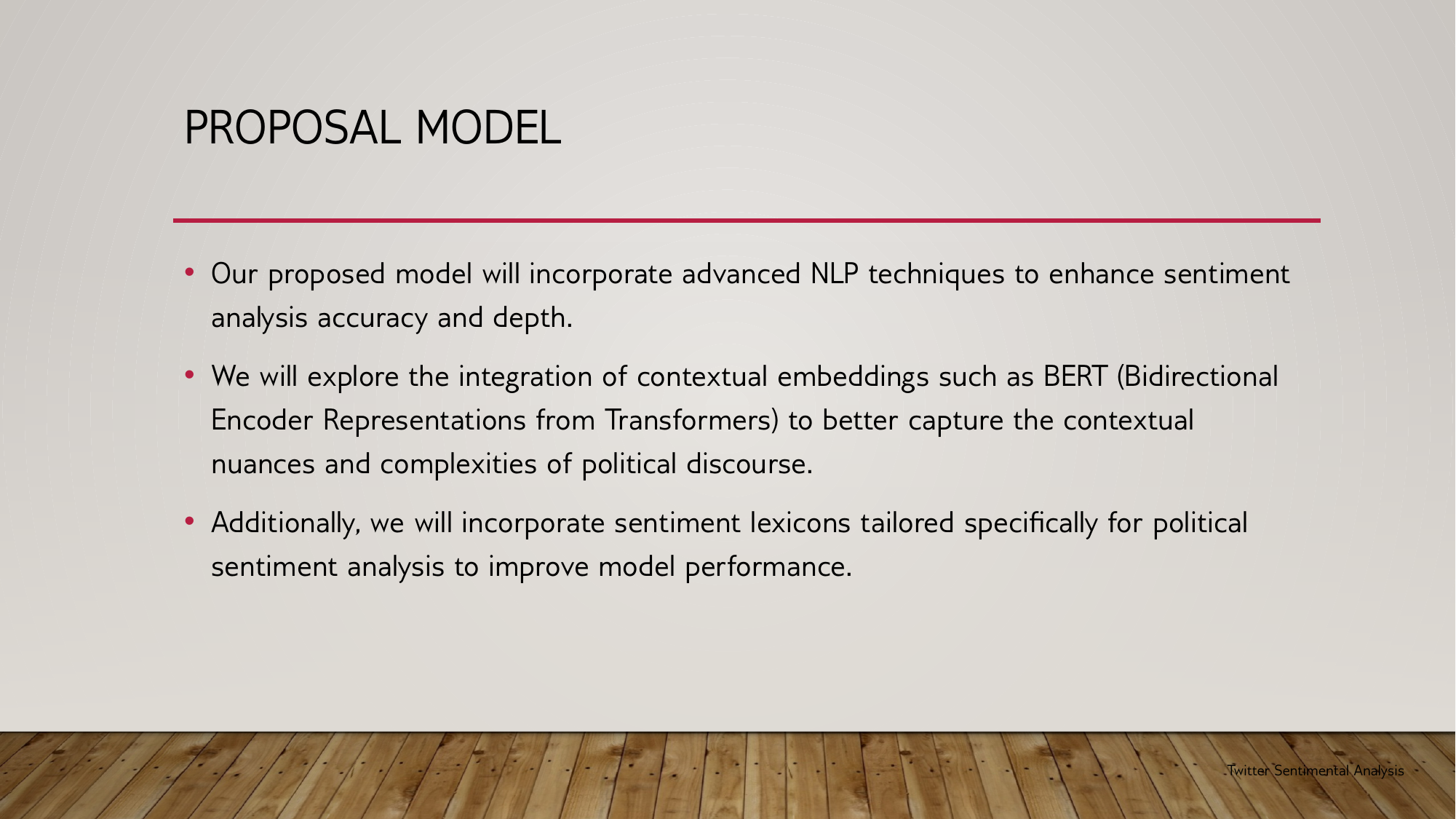

# Proposal model
Our proposed model will incorporate advanced NLP techniques to enhance sentiment analysis accuracy and depth.
We will explore the integration of contextual embeddings such as BERT (Bidirectional Encoder Representations from Transformers) to better capture the contextual nuances and complexities of political discourse.
Additionally, we will incorporate sentiment lexicons tailored specifically for political sentiment analysis to improve model performance.

Twitter Sentimental Analysis